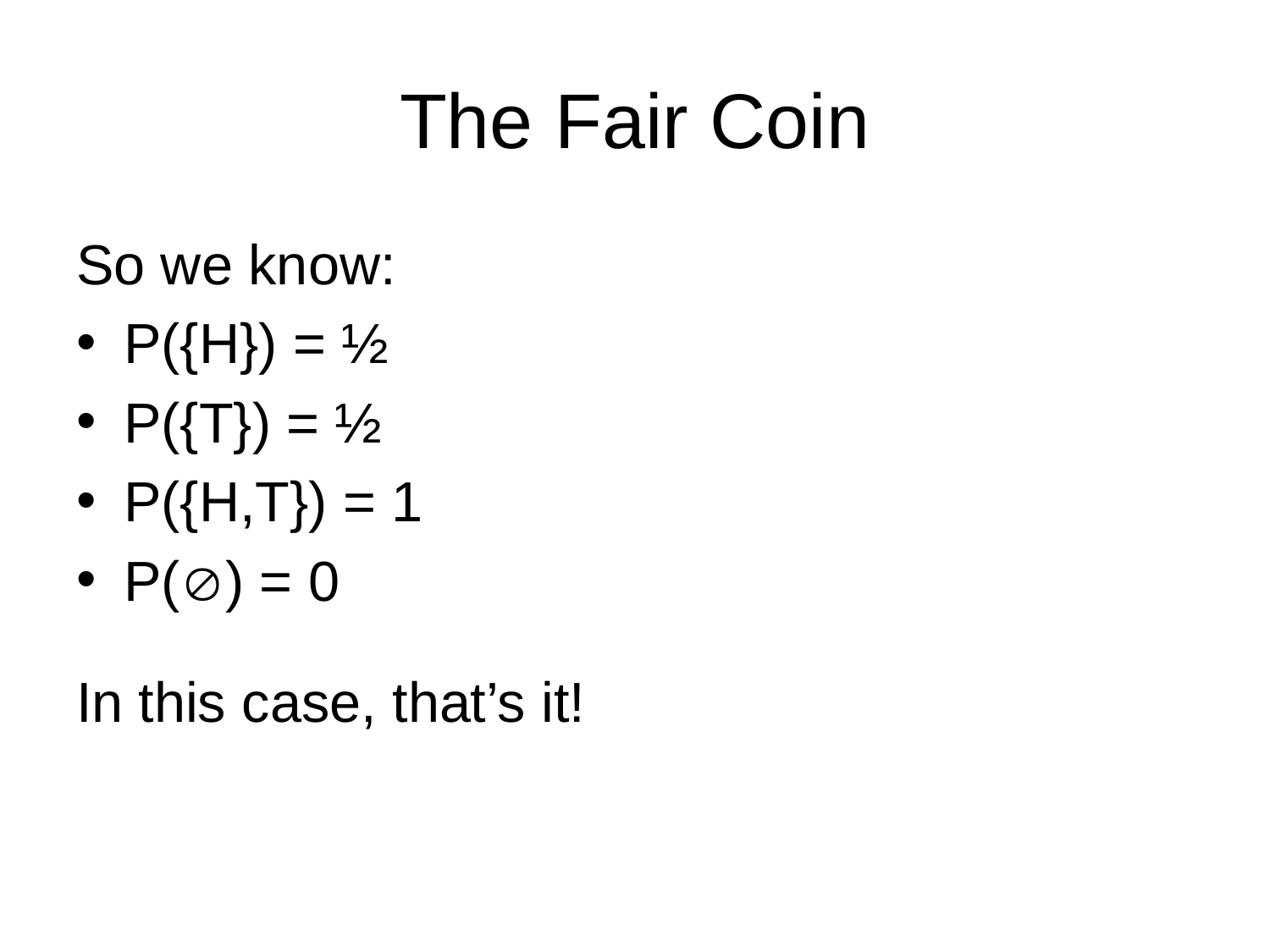

# The Fair Coin
So we know:
P({H}) = ½
P({T}) = ½
P({H,T}) = 1
P(∅) = 0

In this case, that’s it!